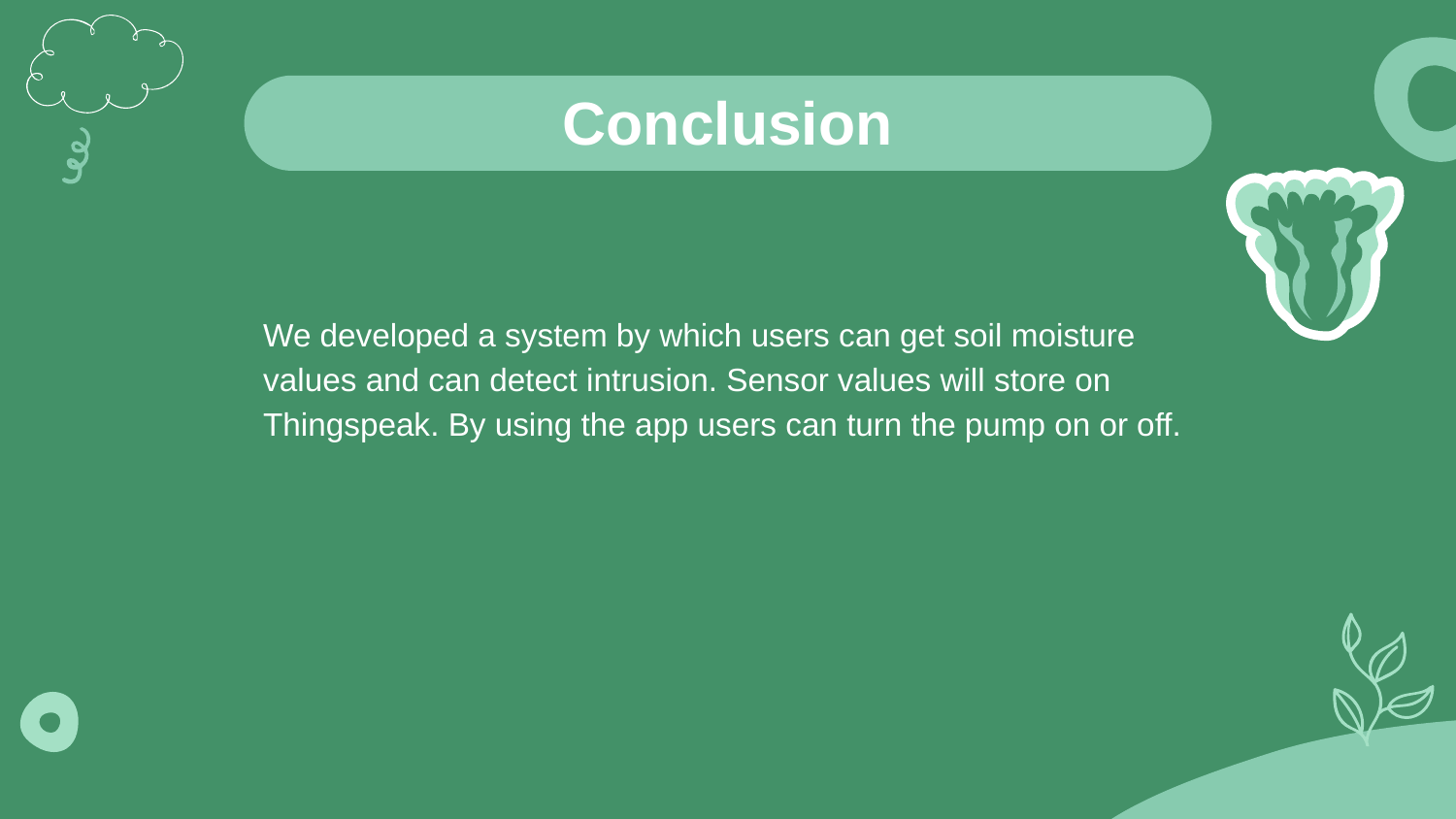

# Conclusion

We developed a system by which users can get soil moisture values and can detect intrusion. Sensor values will store on Thingspeak. By using the app users can turn the pump on or off.